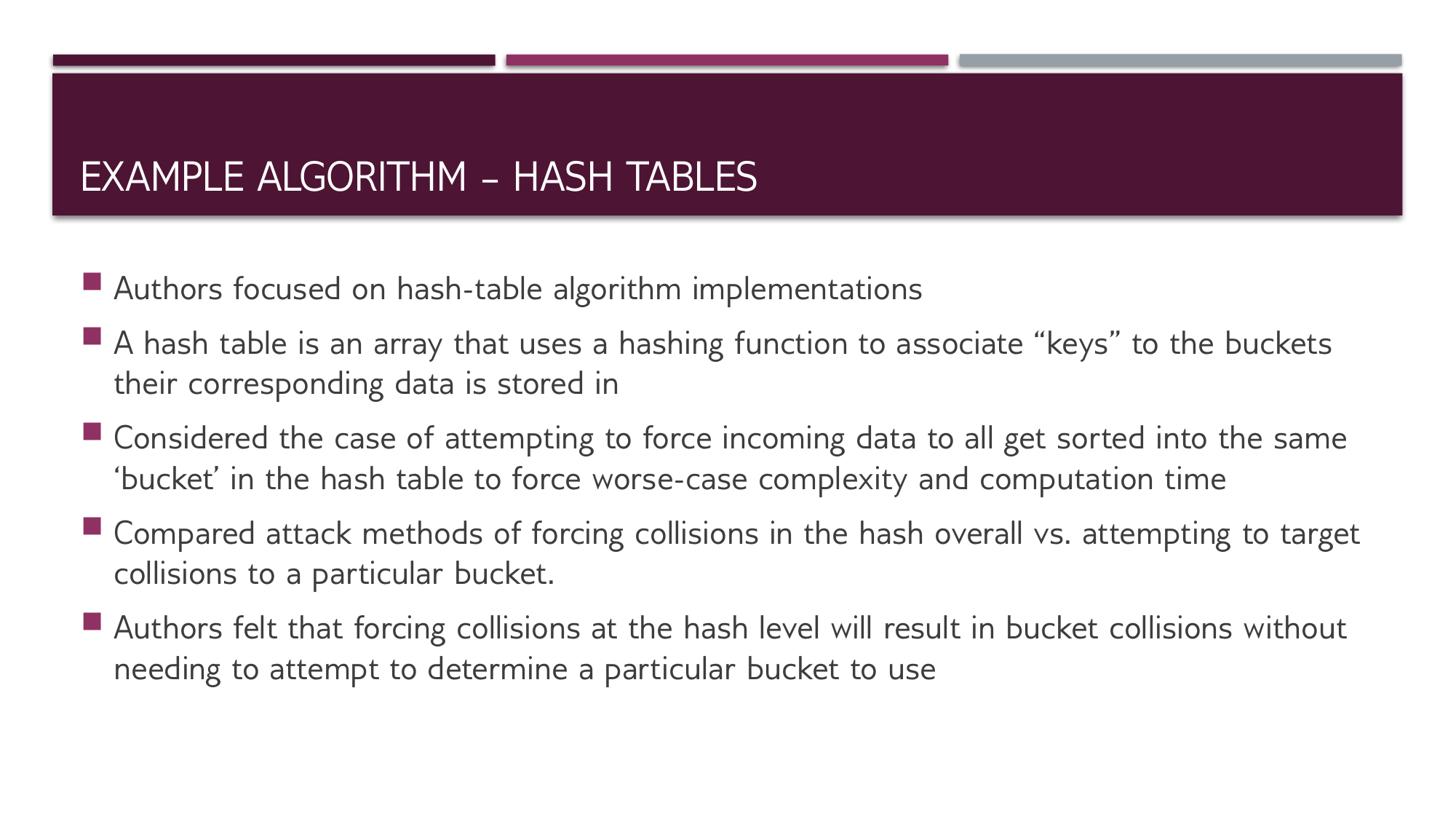

# Example Algorithm – hash tables
Authors focused on hash-table algorithm implementations
A hash table is an array that uses a hashing function to associate “keys” to the buckets their corresponding data is stored in
Considered the case of attempting to force incoming data to all get sorted into the same ‘bucket’ in the hash table to force worse-case complexity and computation time
Compared attack methods of forcing collisions in the hash overall vs. attempting to target collisions to a particular bucket.
Authors felt that forcing collisions at the hash level will result in bucket collisions without needing to attempt to determine a particular bucket to use